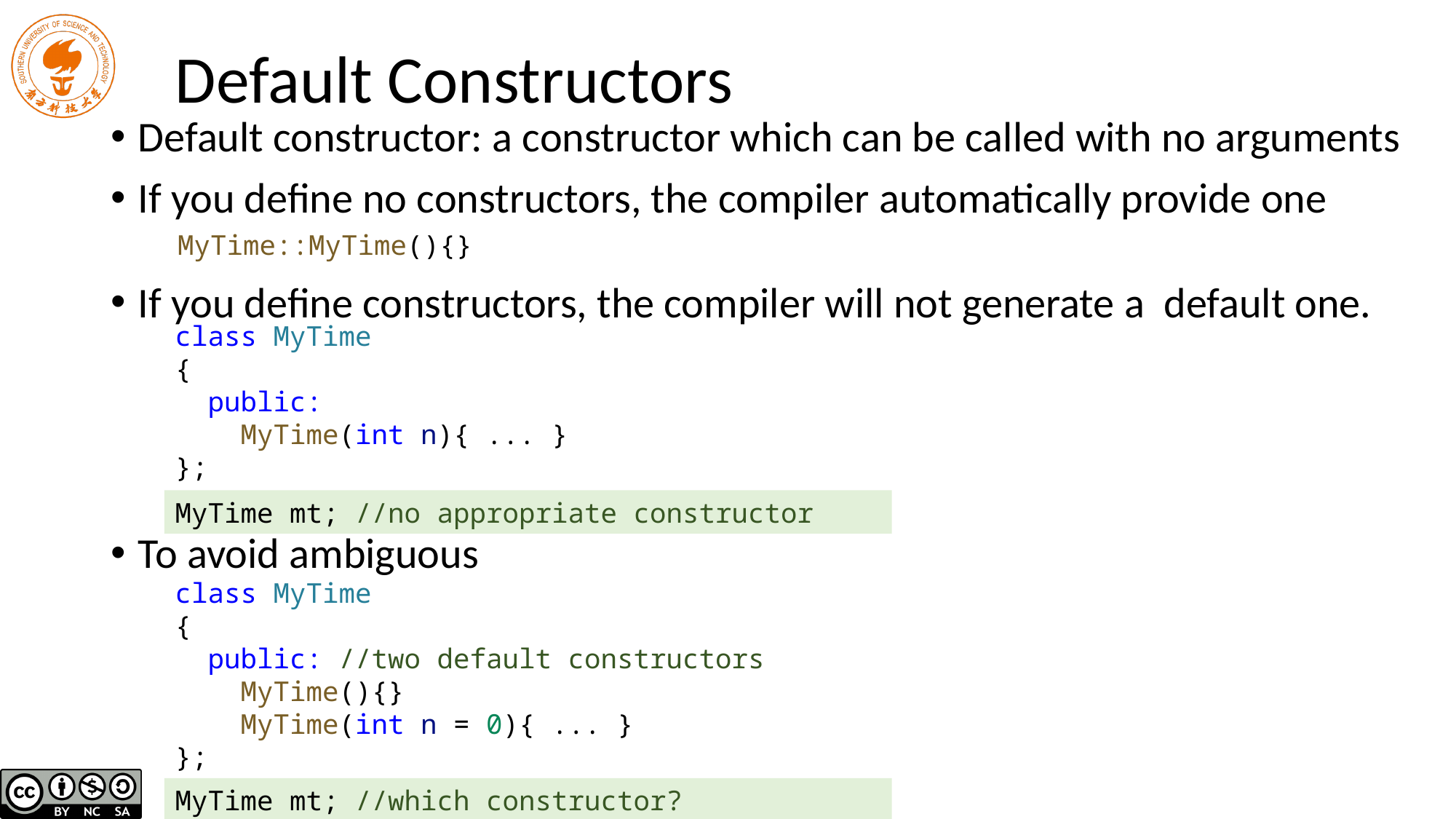

# Default Constructors
Default constructor: a constructor which can be called with no arguments
If you define no constructors, the compiler automatically provide one
MyTime::MyTime(){}
If you define constructors, the compiler will not generate a  default one.
class MyTime
{
  public:
    MyTime(int n){ ... }
};
MyTime mt; //no appropriate constructor
To avoid ambiguous
class MyTime
{
  public: //two default constructors
    MyTime(){}
    MyTime(int n = 0){ ... }
};
MyTime mt; //which constructor?